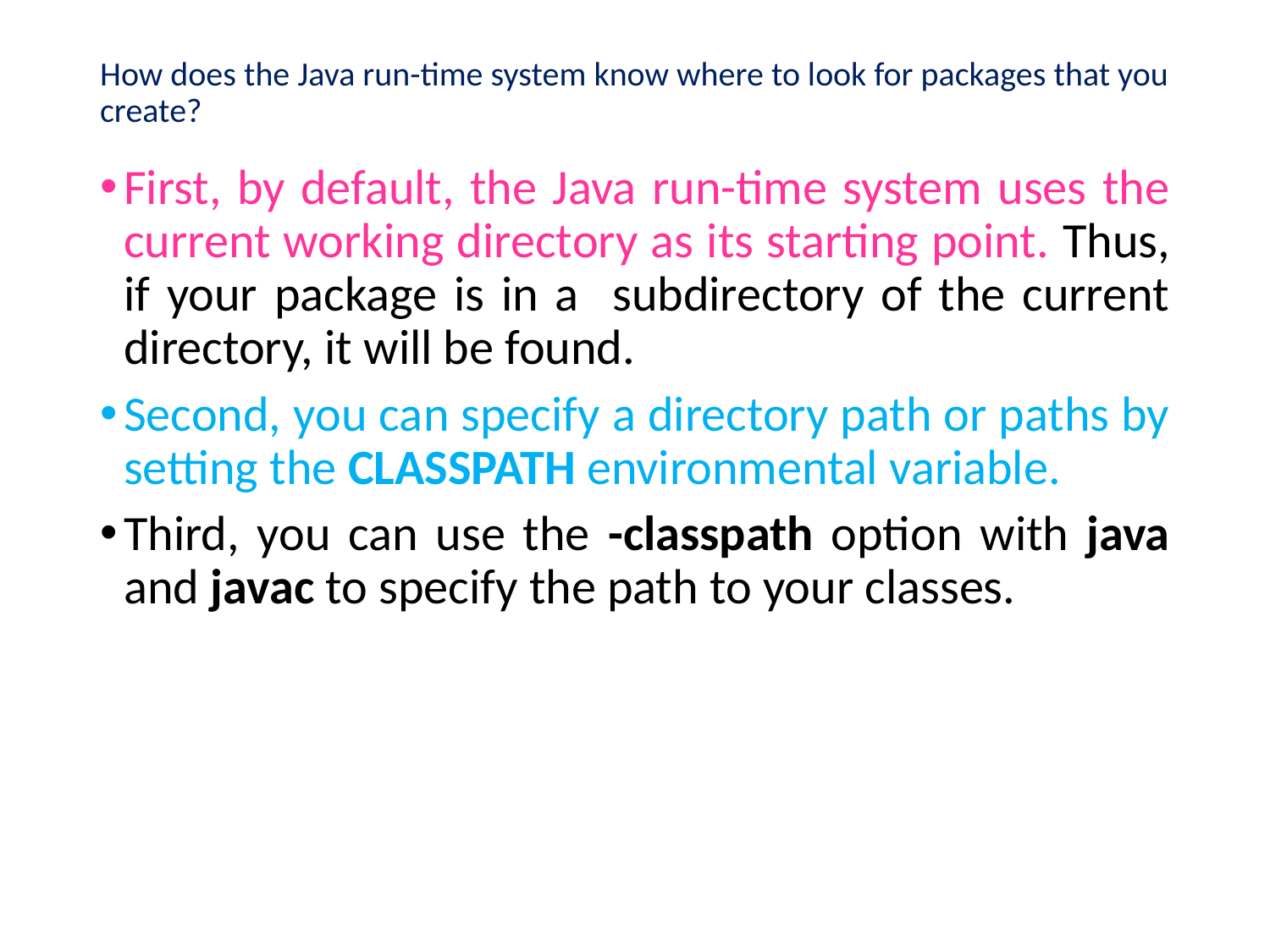

# How does the Java run-time system know where to look for packages that you create?
First, by default, the Java run-time system uses the current working directory as its starting point. Thus, if your package is in a  subdirectory of the current directory, it will be found.
Second, you can specify a directory path or paths by setting the CLASSPATH environmental variable.
Third, you can use the -classpath option with java and javac to specify the path to your classes.